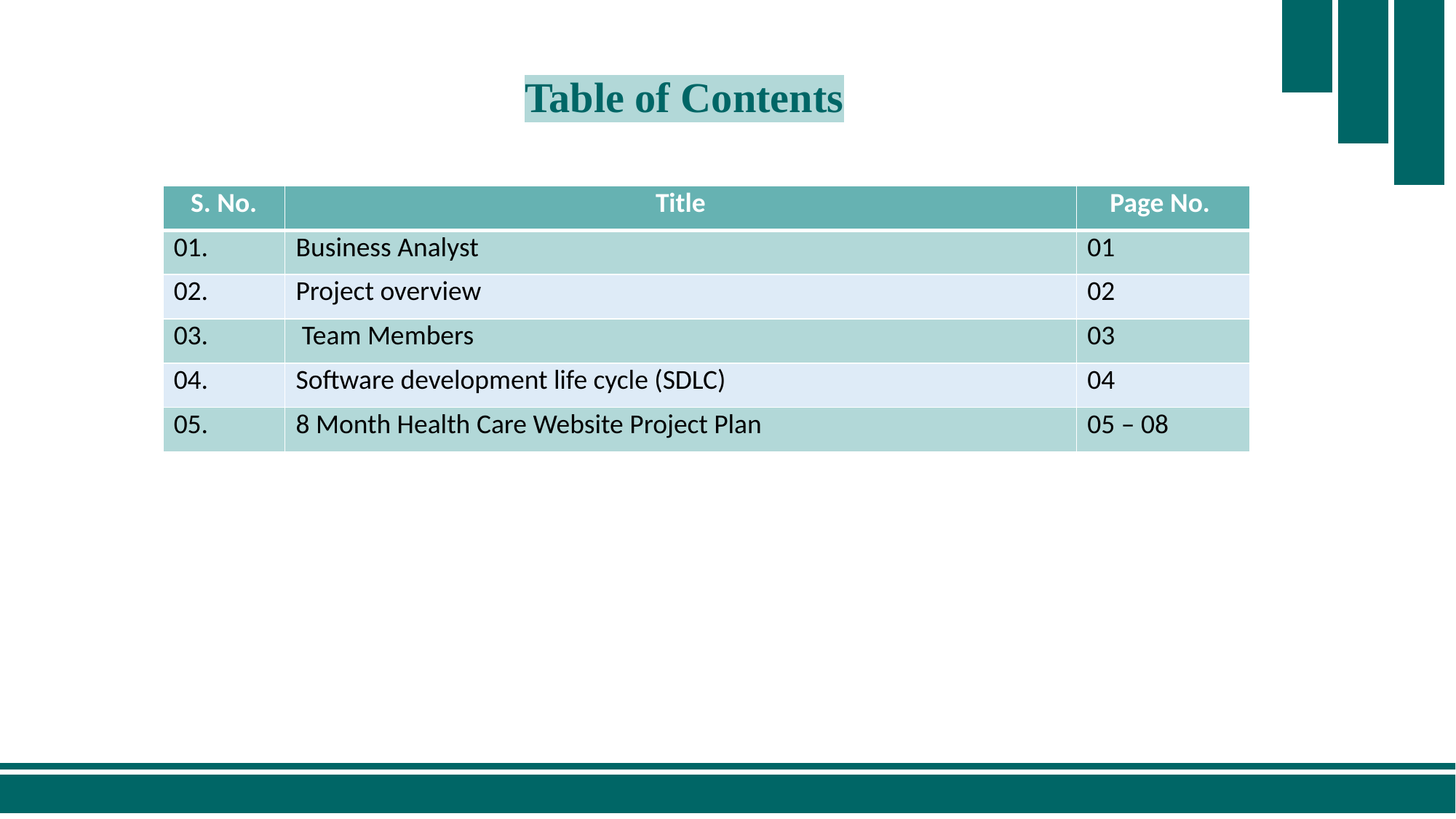

Table of Contents
| S. No. | Title | Page No. |
| --- | --- | --- |
| 01. | Business Analyst | 01 |
| 02. | Project overview | 02 |
| 03. | Team Members | 03 |
| 04. | Software development life cycle (SDLC) | 04 |
| 05. | 8 Month Health Care Website Project Plan | 05 – 08 |